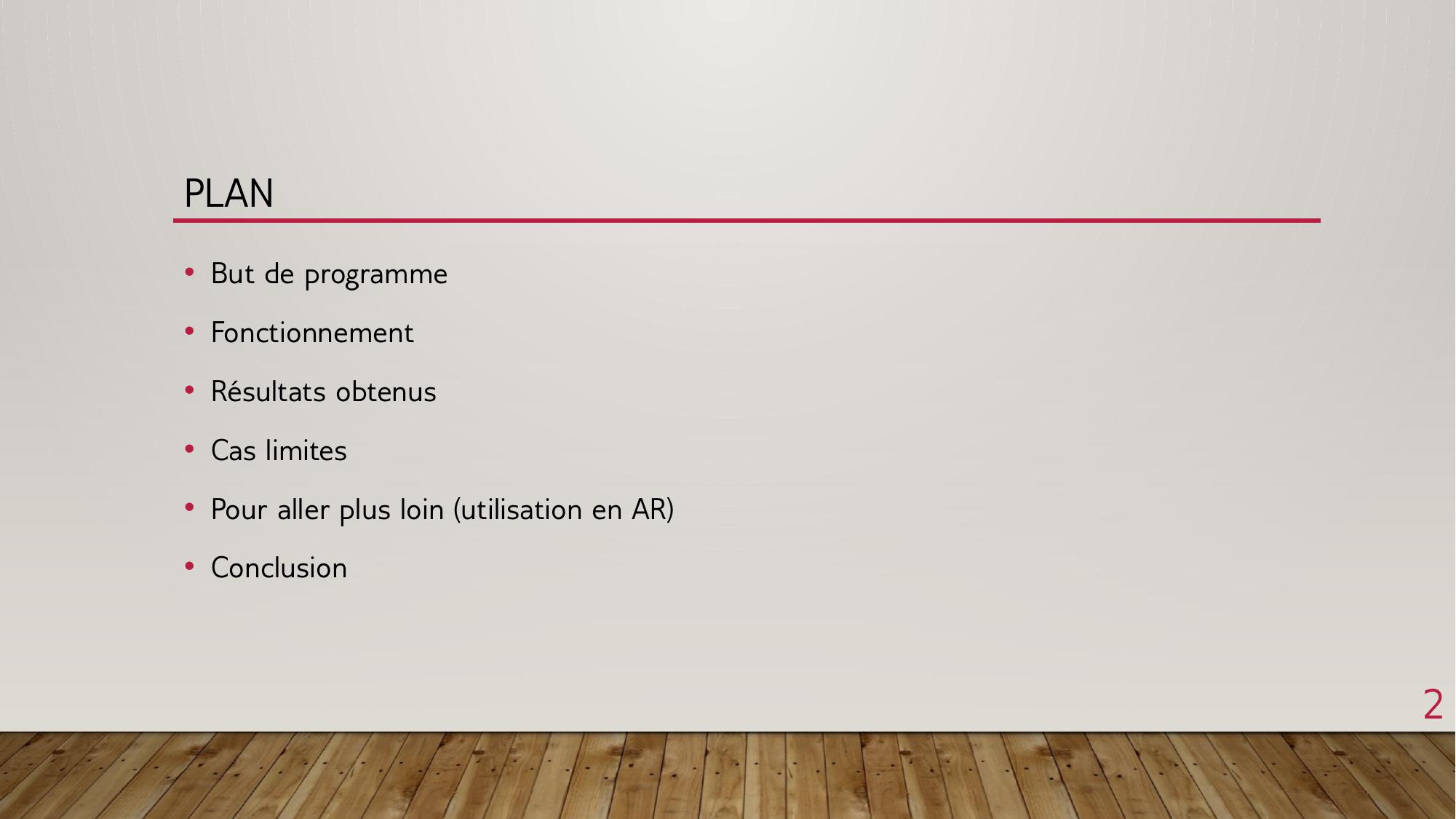

# Plan
But de programme
Fonctionnement
Résultats obtenus
Cas limites
Pour aller plus loin (utilisation en AR)
Conclusion
2